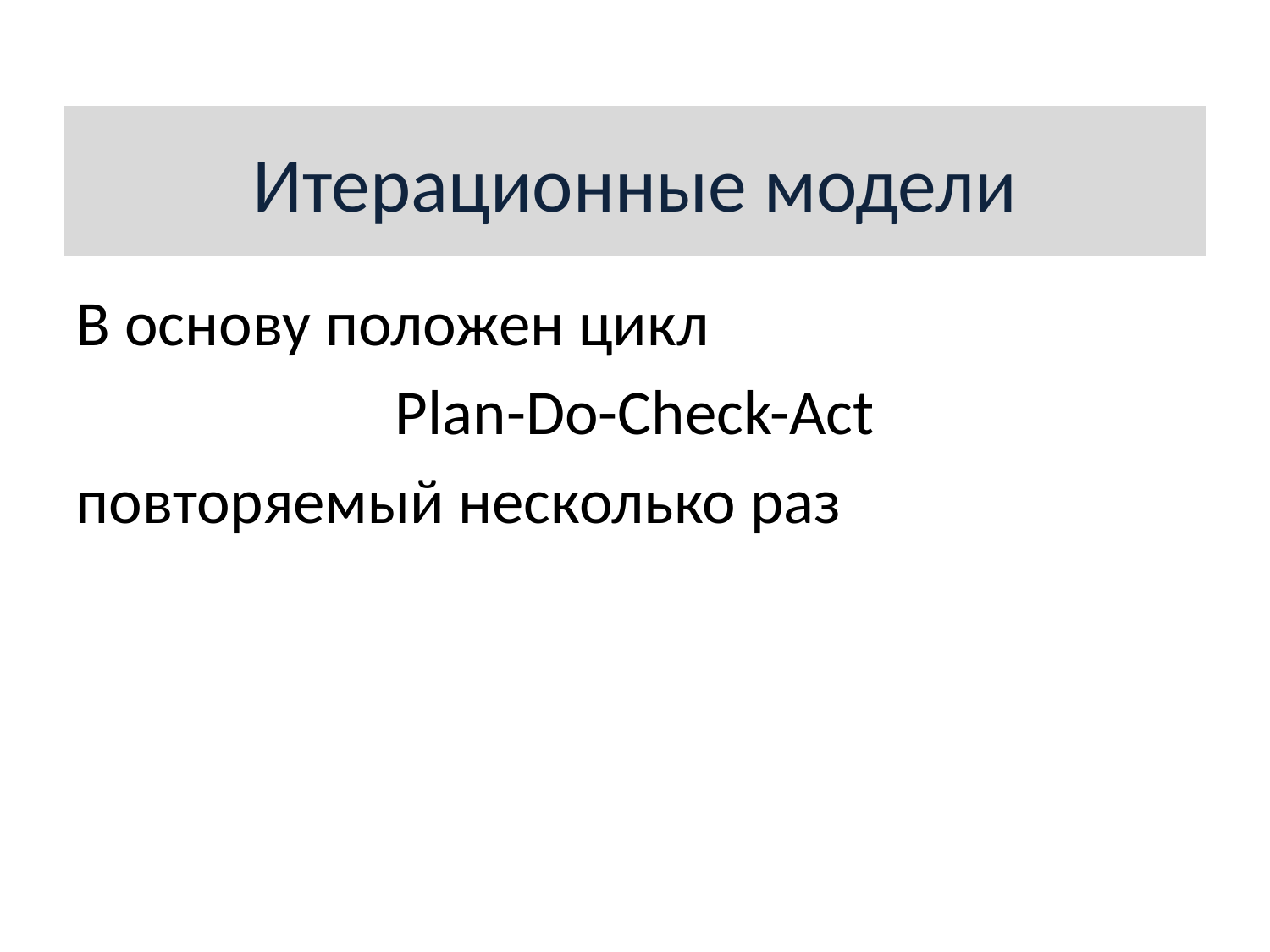

Итерационные модели
В основу положен цикл
Plan-Do-Check-Act
повторяемый несколько раз